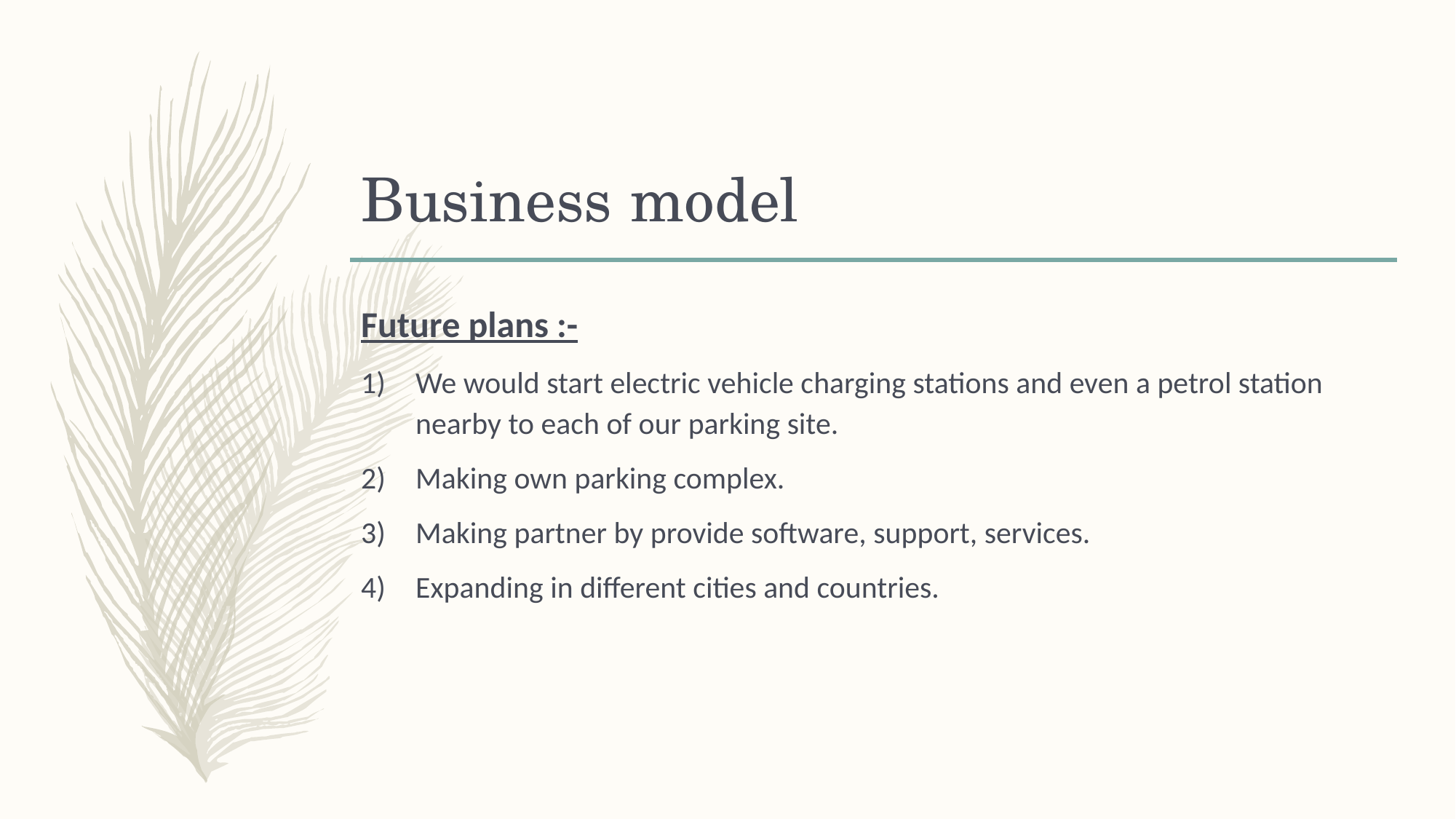

# Business model
Future plans :-
We would start electric vehicle charging stations and even a petrol station nearby to each of our parking site.
Making own parking complex.
Making partner by provide software, support, services.
Expanding in different cities and countries.